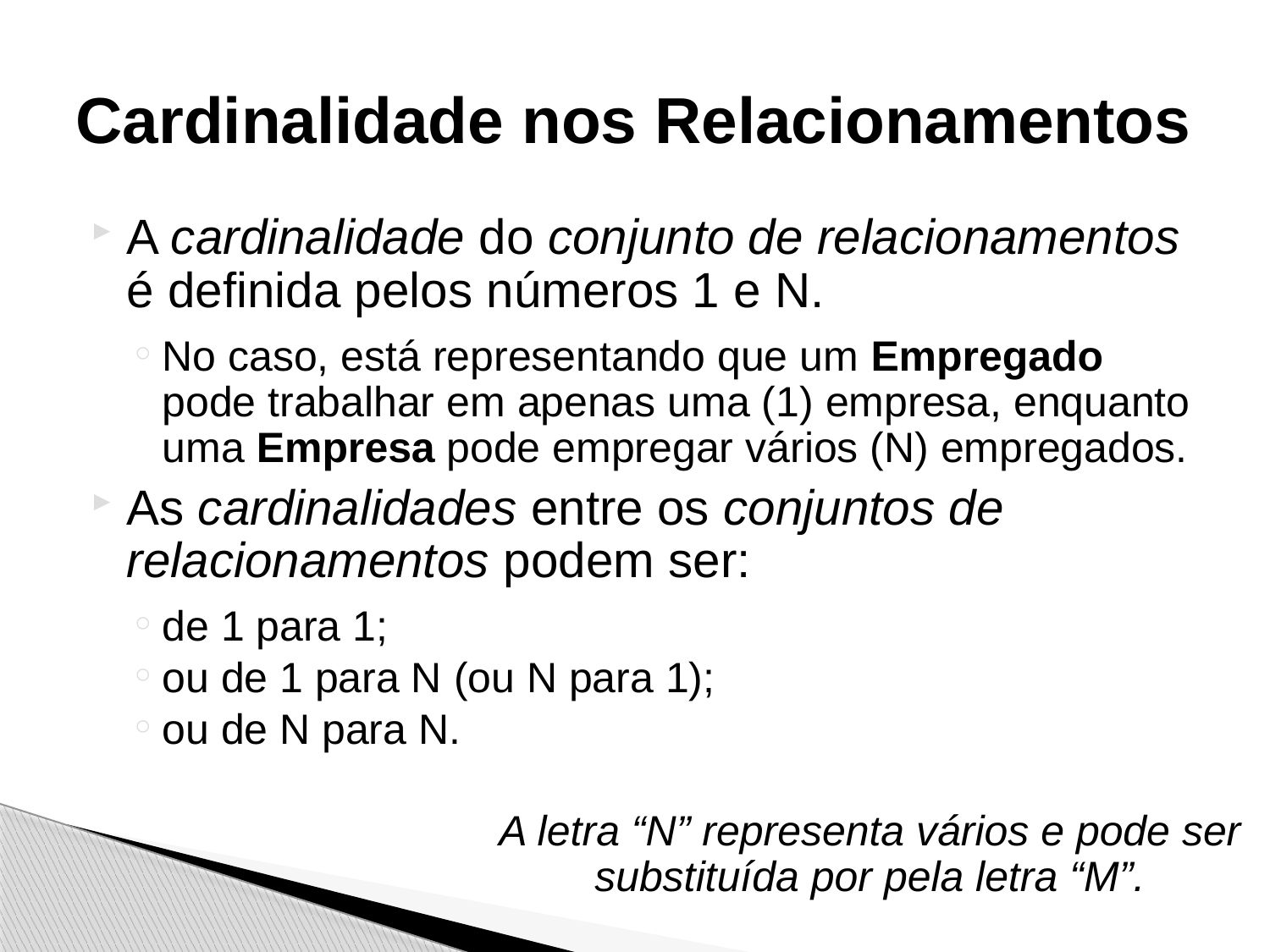

# Cardinalidade nos Relacionamentos
A cardinalidade do conjunto de relacionamentos é definida pelos números 1 e N.
No caso, está representando que um Empregado pode trabalhar em apenas uma (1) empresa, enquanto uma Empresa pode empregar vários (N) empregados.
As cardinalidades entre os conjuntos de relacionamentos podem ser:
de 1 para 1;
ou de 1 para N (ou N para 1);
ou de N para N.
A letra “N” representa vários e pode ser substituída por pela letra “M”.